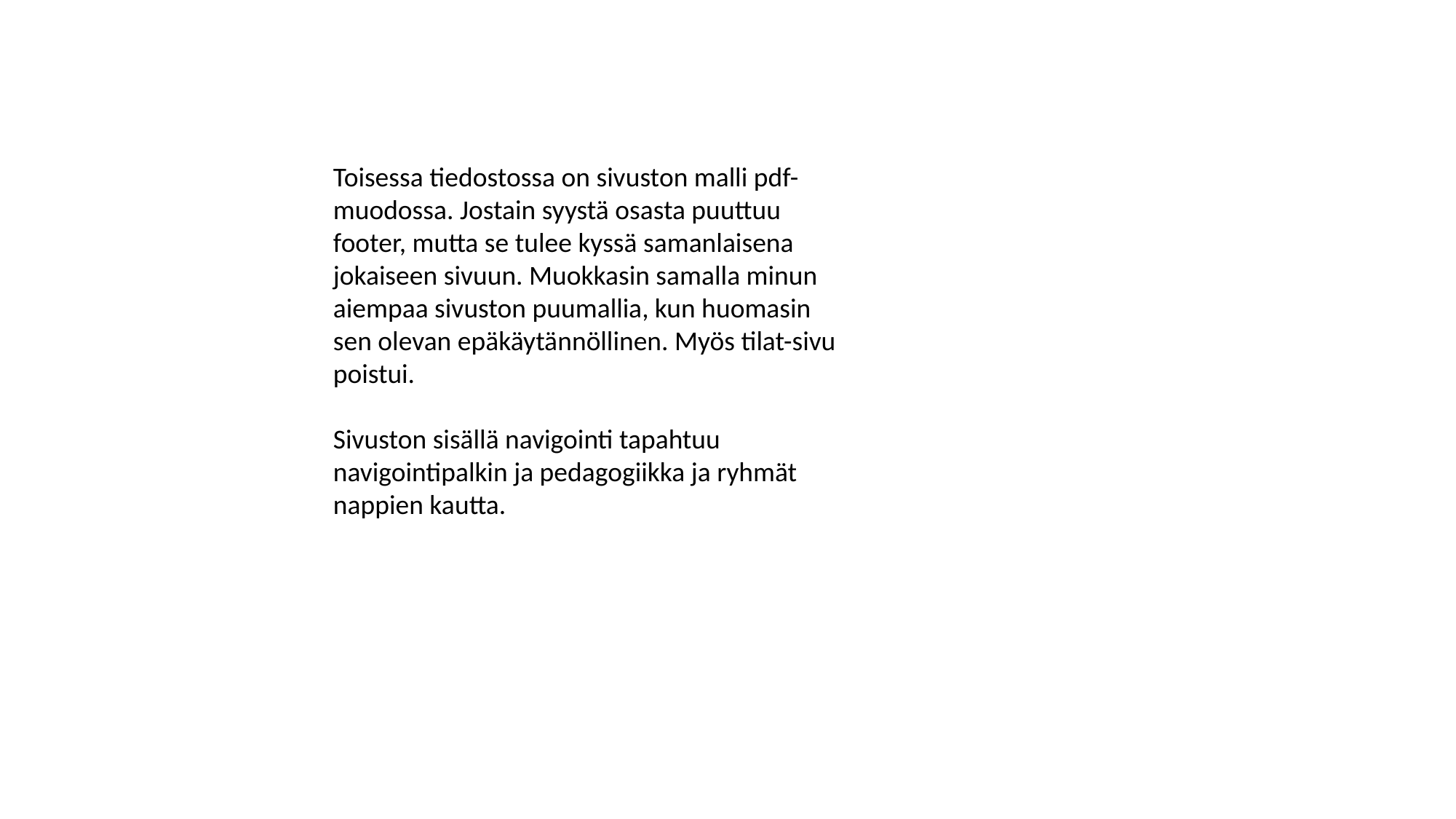

Toisessa tiedostossa on sivuston malli pdf-muodossa. Jostain syystä osasta puuttuu footer, mutta se tulee kyssä samanlaisena jokaiseen sivuun. Muokkasin samalla minun aiempaa sivuston puumallia, kun huomasin sen olevan epäkäytännöllinen. Myös tilat-sivu poistui.

Sivuston sisällä navigointi tapahtuu navigointipalkin ja pedagogiikka ja ryhmät nappien kautta.